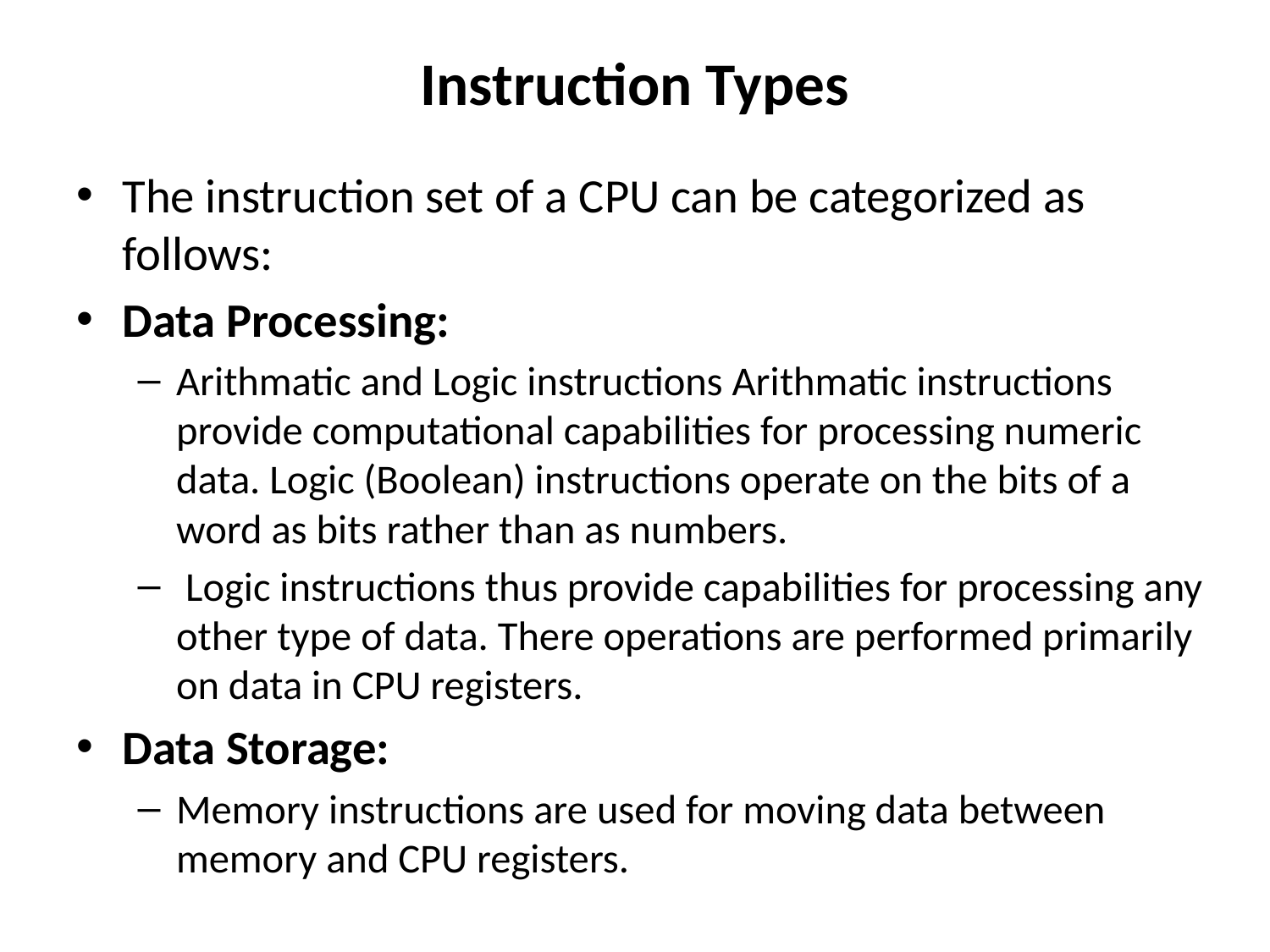

# Instruction Types
The instruction set of a CPU can be categorized as follows:
Data Processing:
Arithmatic and Logic instructions Arithmatic instructions provide computational capabilities for processing numeric data. Logic (Boolean) instructions operate on the bits of a word as bits rather than as numbers.
 Logic instructions thus provide capabilities for processing any other type of data. There operations are performed primarily on data in CPU registers.
Data Storage:
Memory instructions are used for moving data between memory and CPU registers.